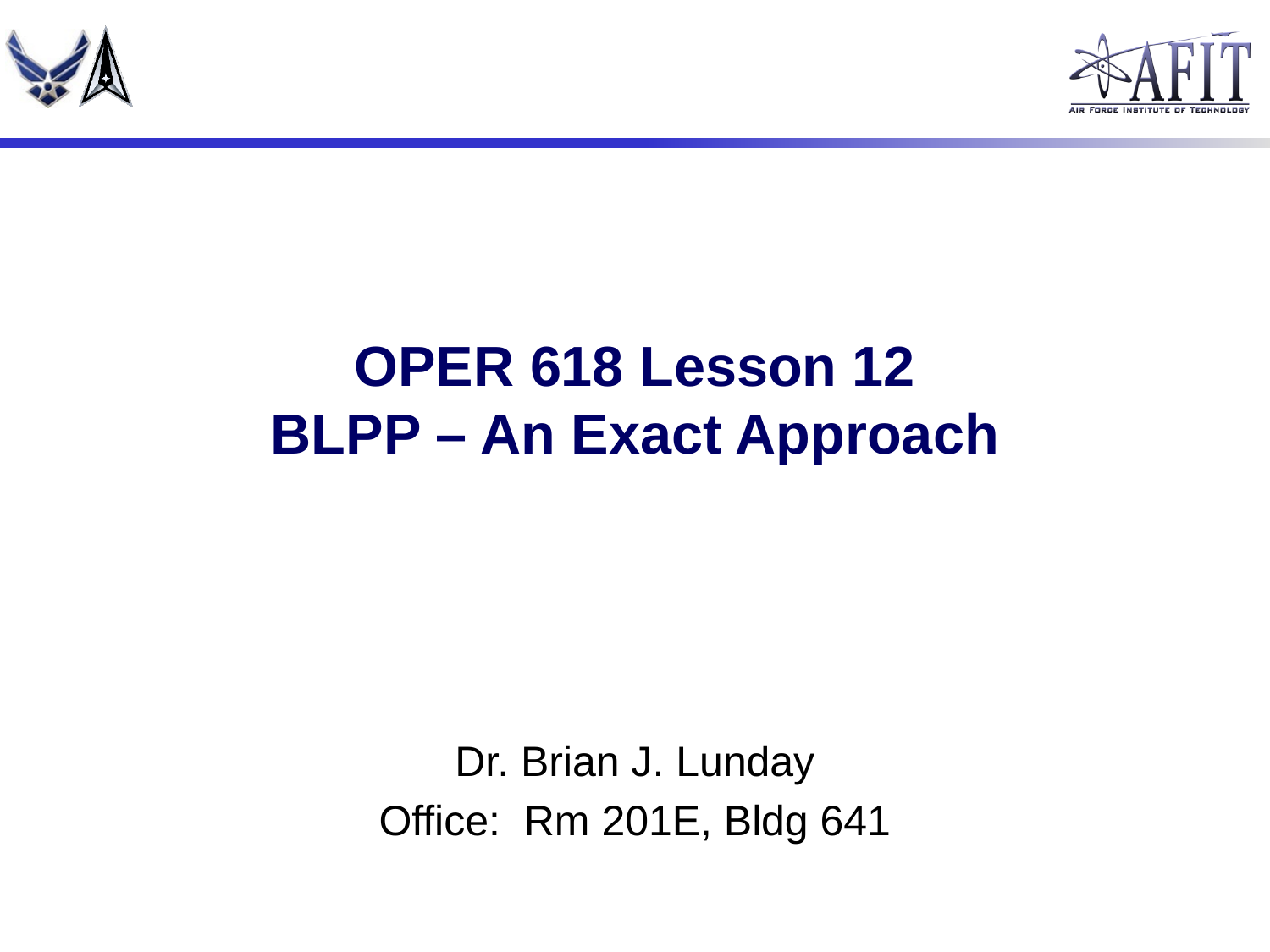

# OPER 618 Lesson 12 BLPP – An Exact Approach
Dr. Brian J. Lunday
Office:  Rm 201E, Bldg 641